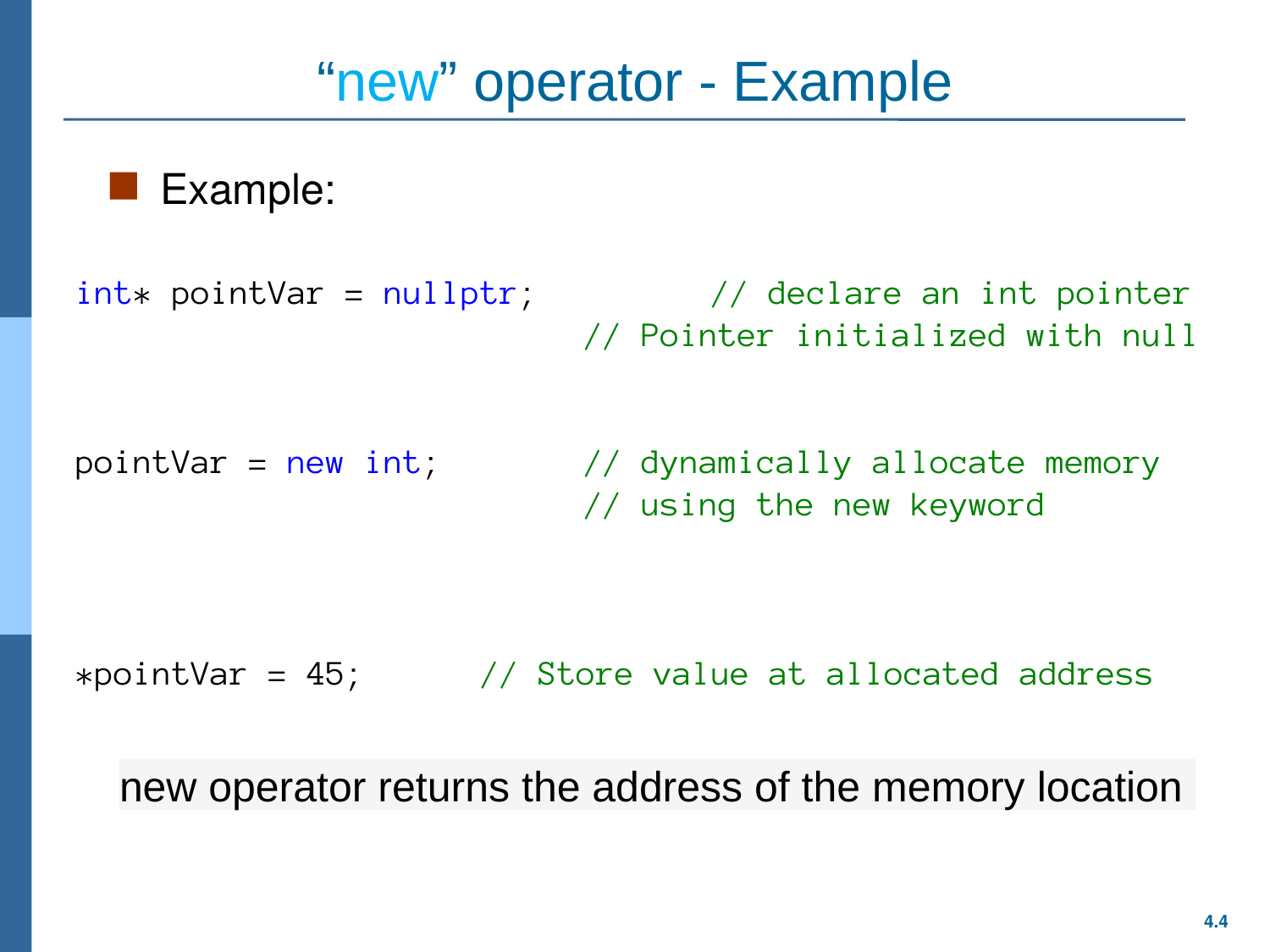

# “new” operator - Example
Example:

int* pointVar = nullptr;    	// declare an int pointer
				// Pointer initialized with null

pointVar = new int; 	// dynamically allocate memory
				// using the new keyword

*pointVar = 45;      // Store value at allocated address
new operator returns the address of the memory location